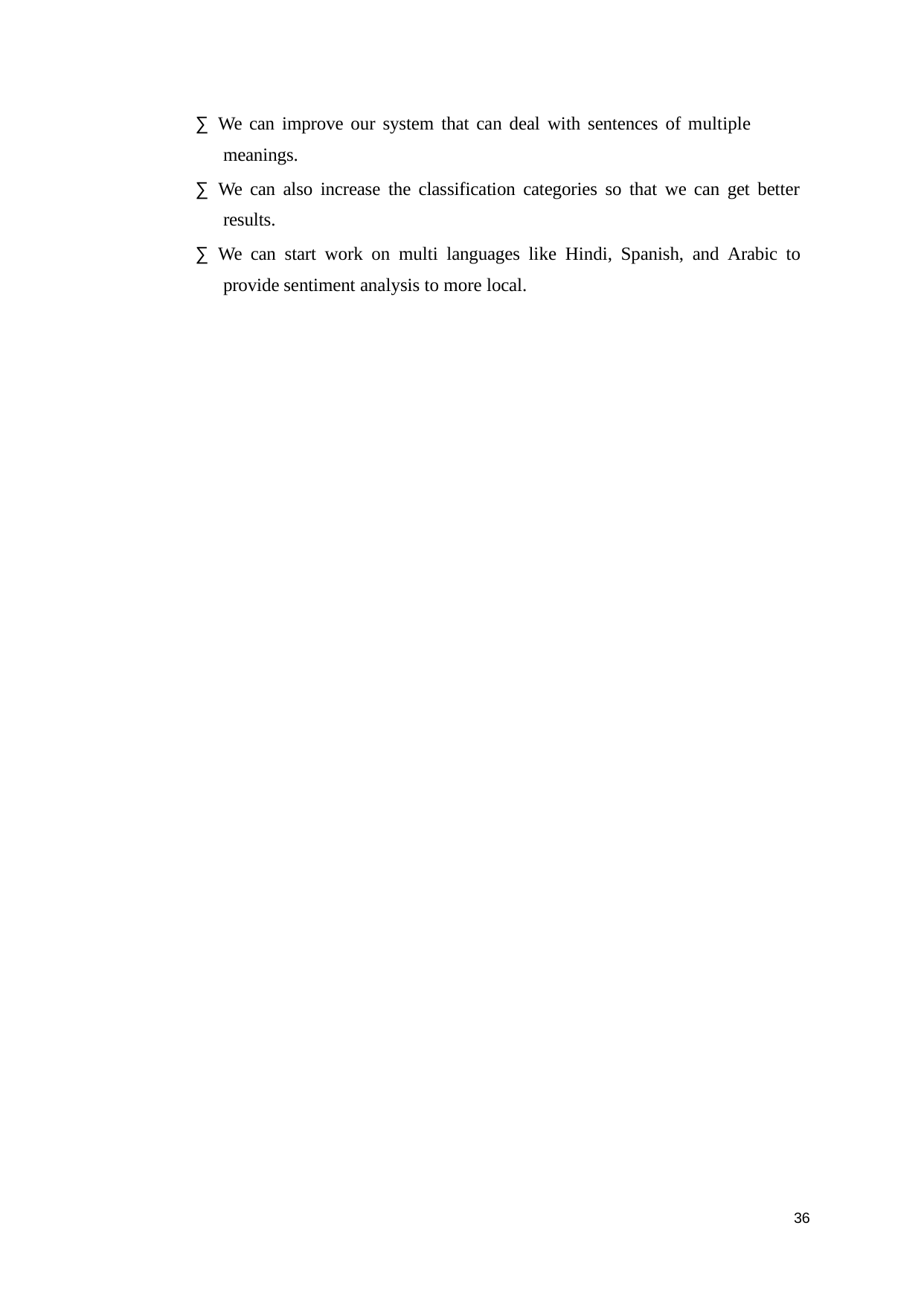

∑ We can improve our system that can deal with sentences of multiple  meanings.
∑ We can also increase the classification categories so that we can get better  results.
∑ We can start work on multi languages like Hindi, Spanish, and Arabic to  provide sentiment analysis to more local.
36